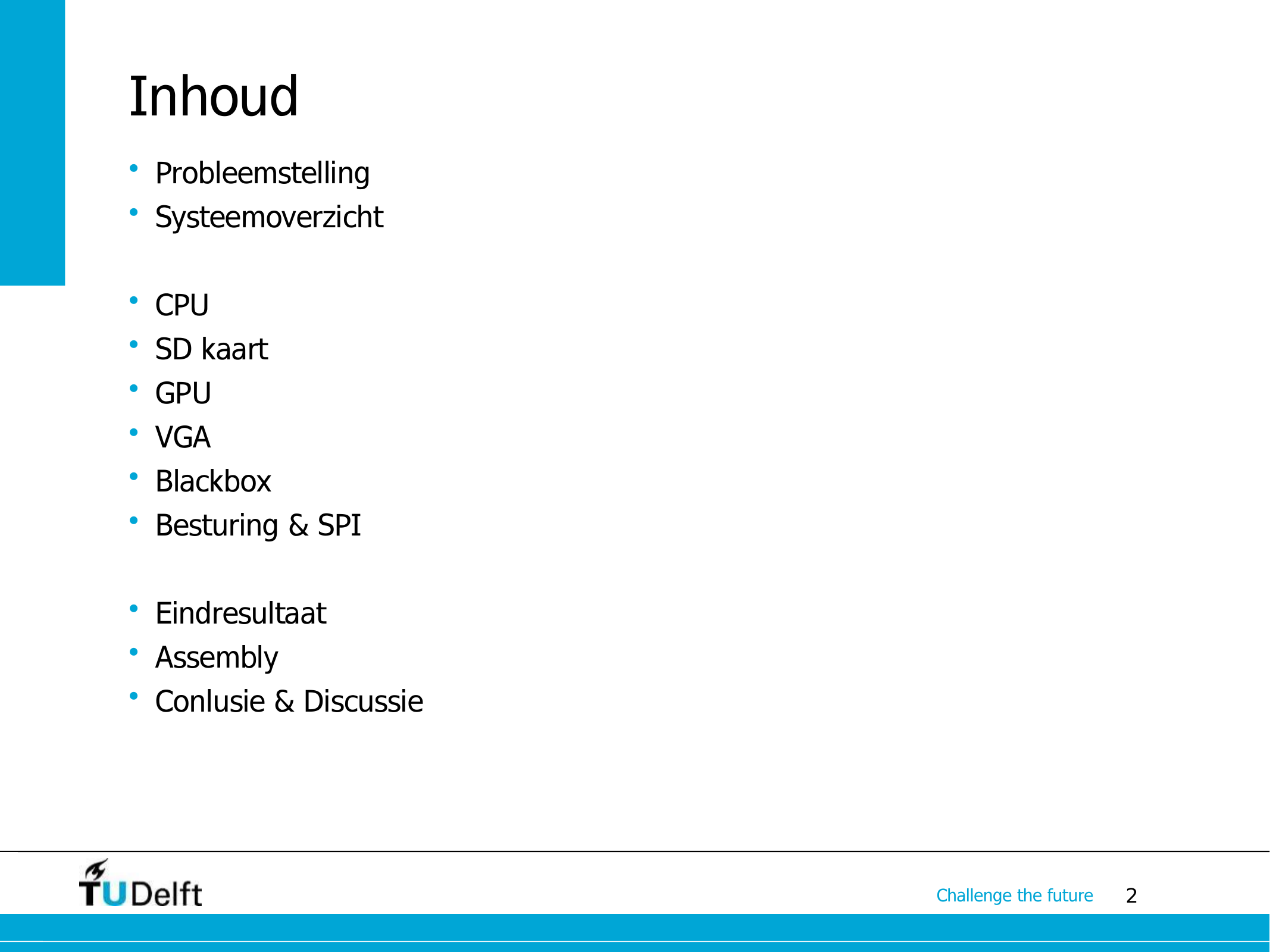

# Inhoud
Probleemstelling
Systeemoverzicht

CPU
SD kaart
GPU
VGA
Blackbox
Besturing & SPI

Eindresultaat
Assembly
Conlusie & Discussie